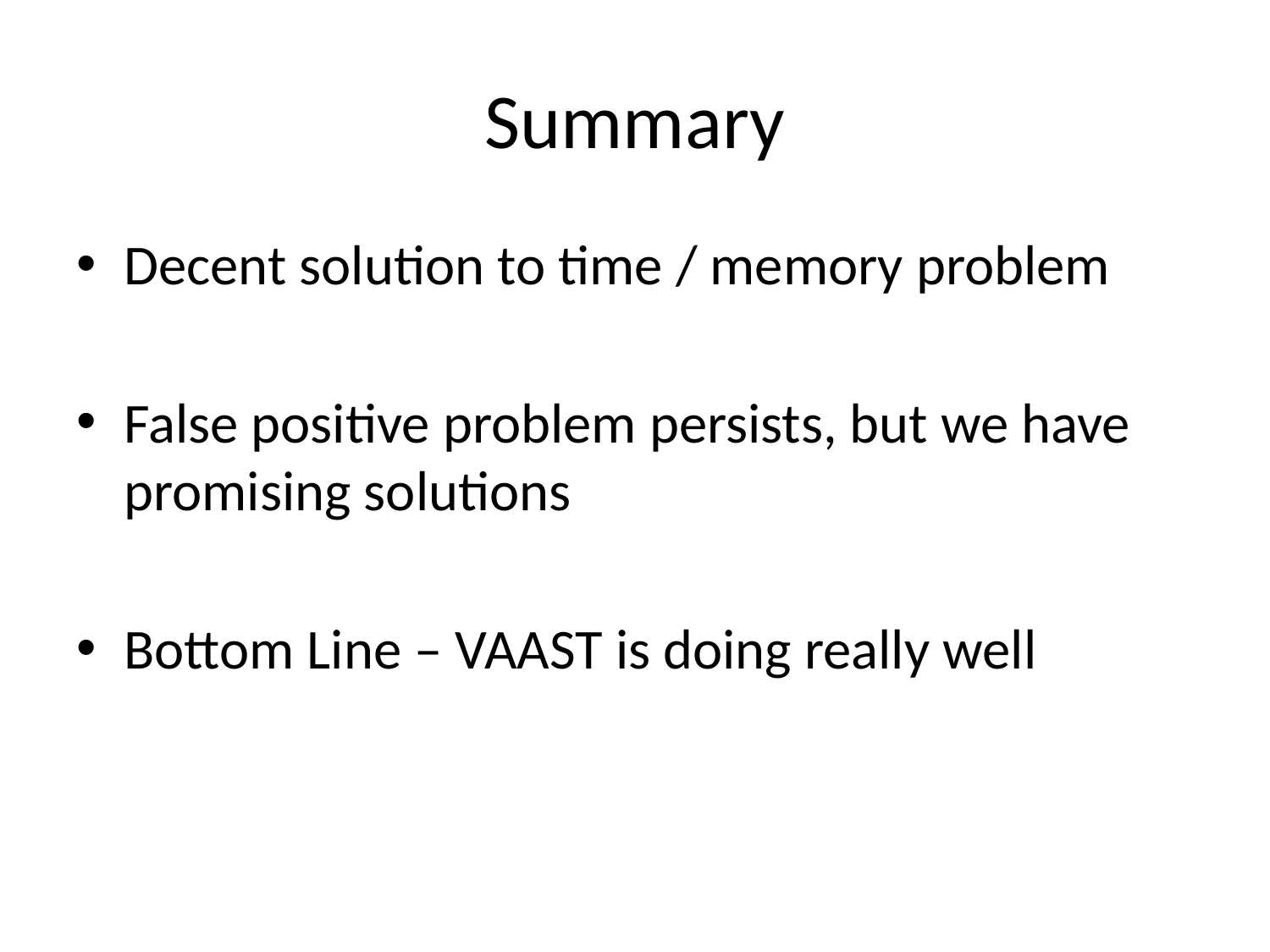

# Summary
Decent solution to time / memory problem

False positive problem persists, but we have promising solutions

Bottom Line – VAAST is doing really well